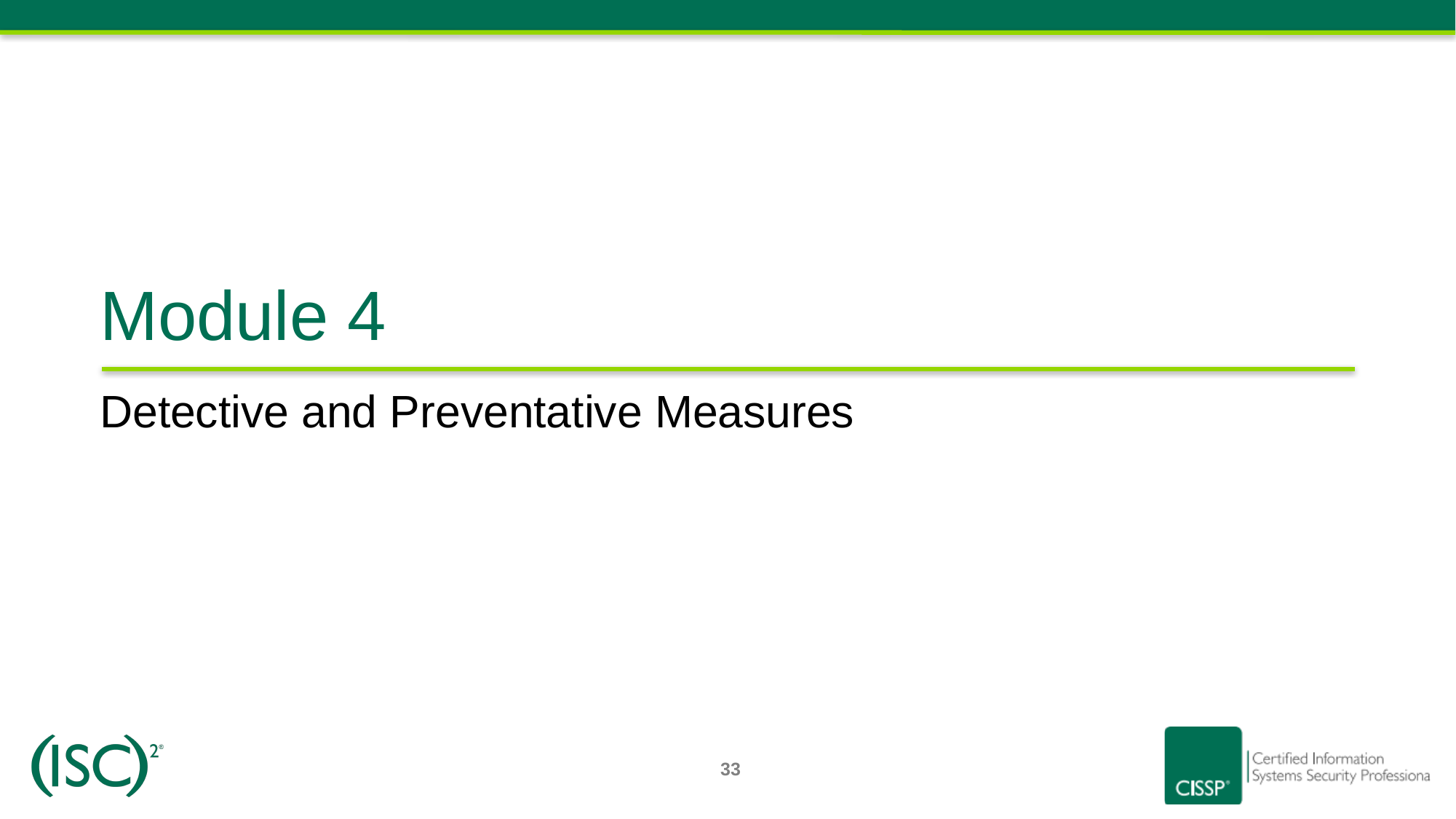

Module 4
# Detective and Preventative Measures